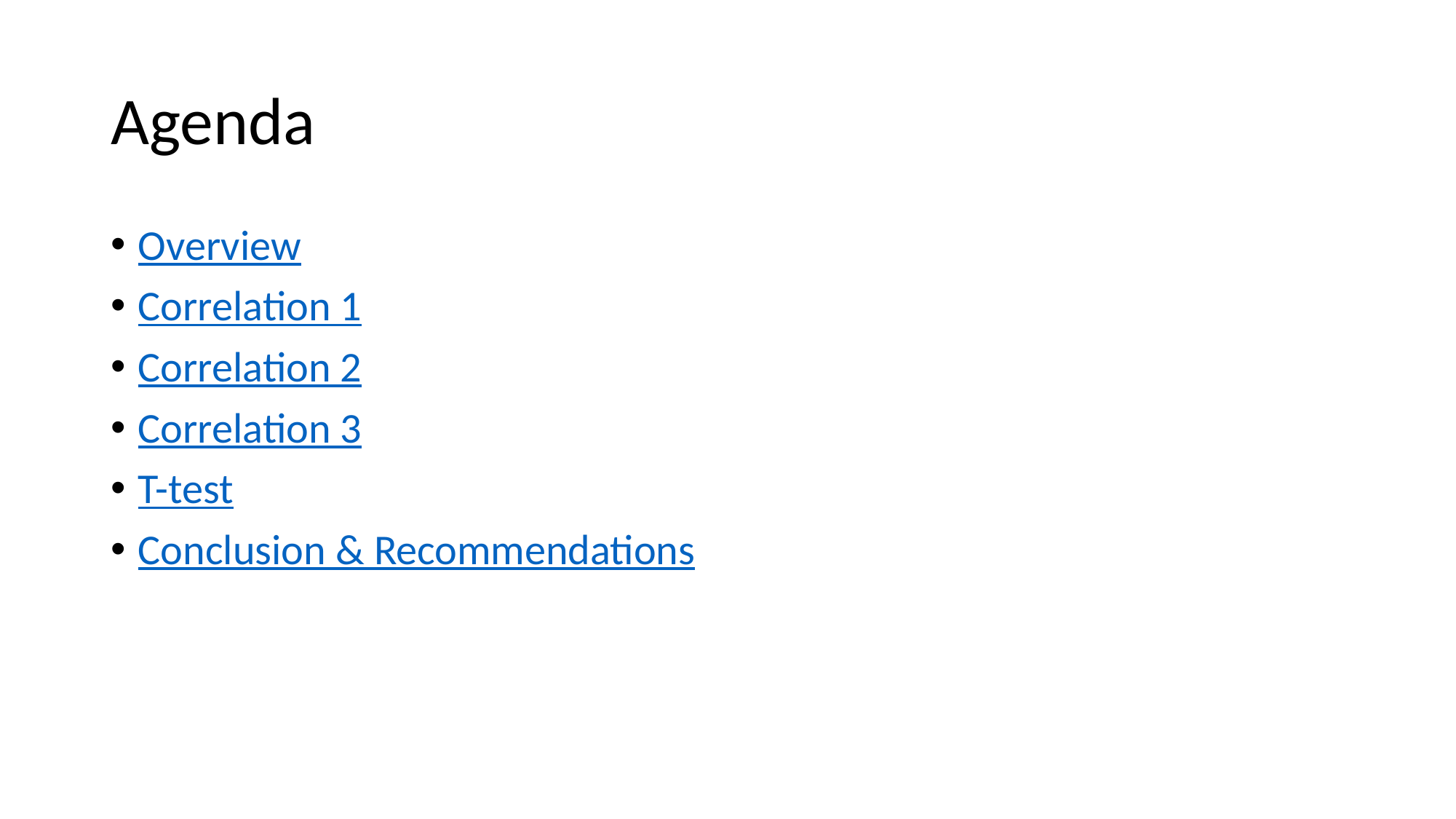

# Agenda
Overview
Correlation 1
Correlation 2
Correlation 3
T-test
Conclusion & Recommendations